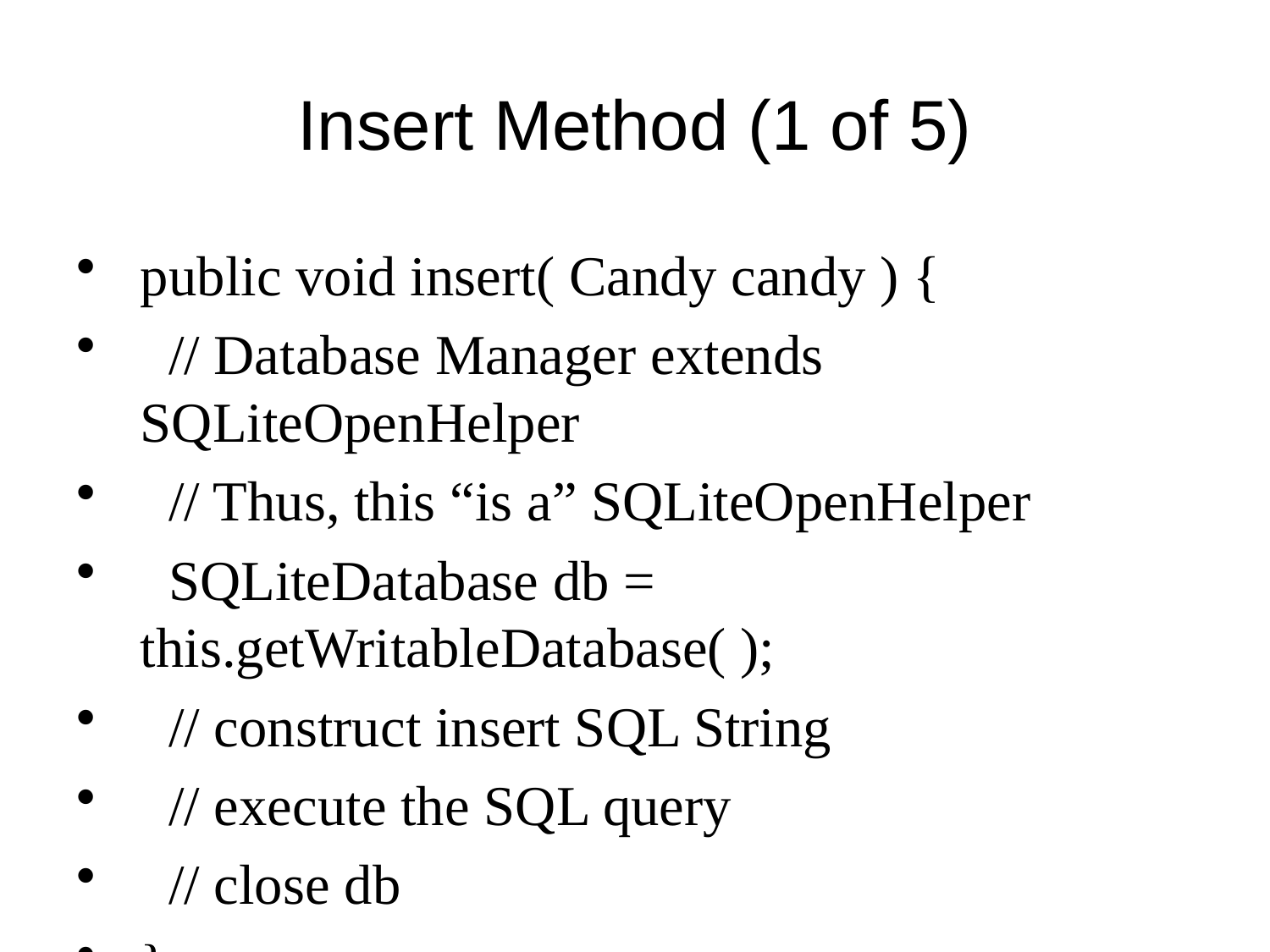

# Insert Method (1 of 5)
public void insert( Candy candy ) {
  // Database Manager extends SQLiteOpenHelper
  // Thus, this “is a” SQLiteOpenHelper
  SQLiteDatabase db = this.getWritableDatabase( );
  // construct insert SQL String
  // execute the SQL query
  // close db
}